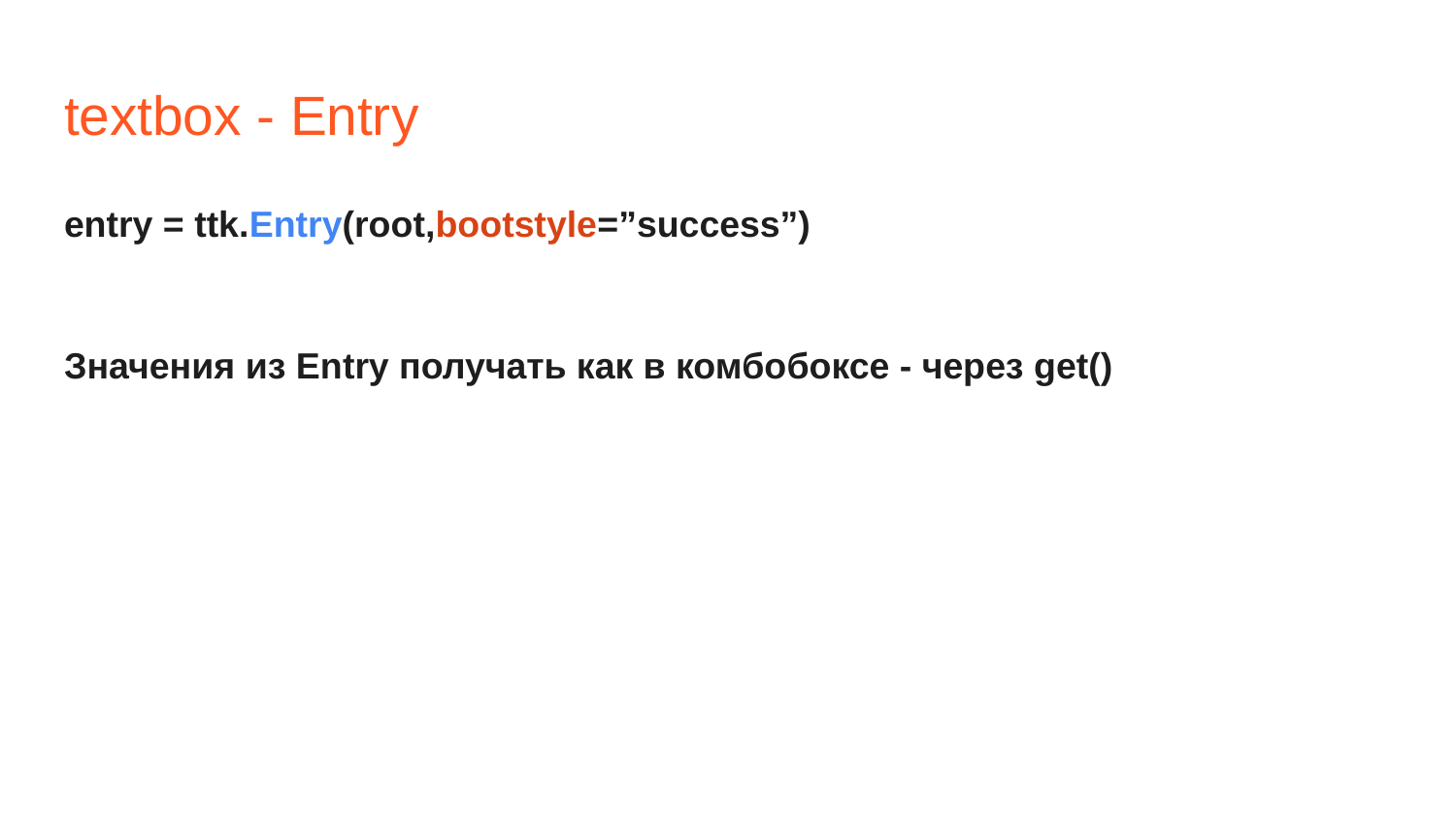

# textbox - Entry
entry = ttk.Entry(root,bootstyle=”success”)

Значения из Entry получать как в комбобоксе - через get()